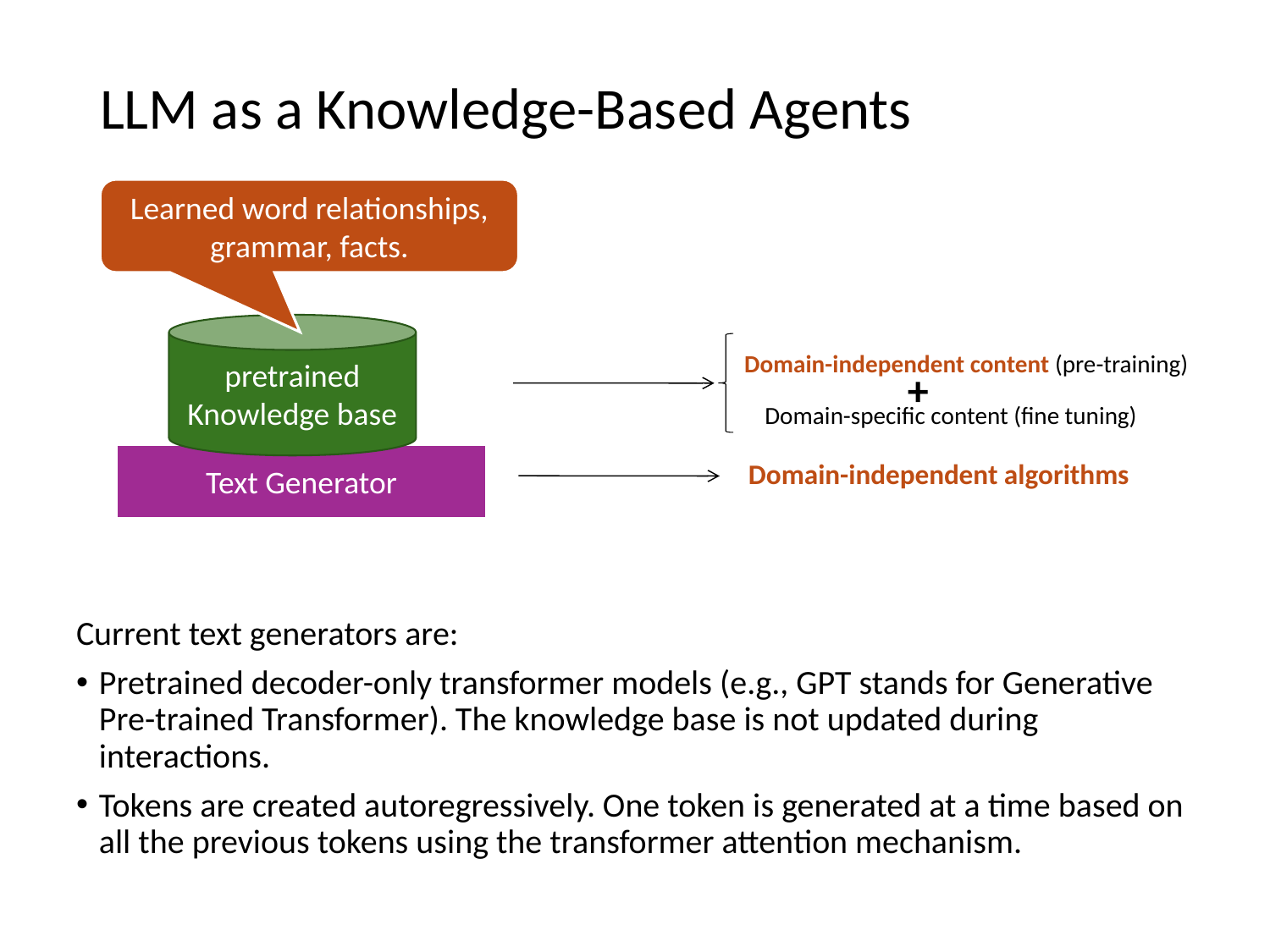

# LLM as a Knowledge-Based Agents
Learned word relationships, grammar, facts.
pretrained
Knowledge base

Domain-independent content (pre-training)
+
Domain-specific content (fine tuning)
Text Generator
Domain-independent algorithms
Current text generators are:
Pretrained decoder-only transformer models (e.g., GPT stands for Generative Pre-trained Transformer). The knowledge base is not updated during interactions.
Tokens are created autoregressively. One token is generated at a time based on all the previous tokens using the transformer attention mechanism.